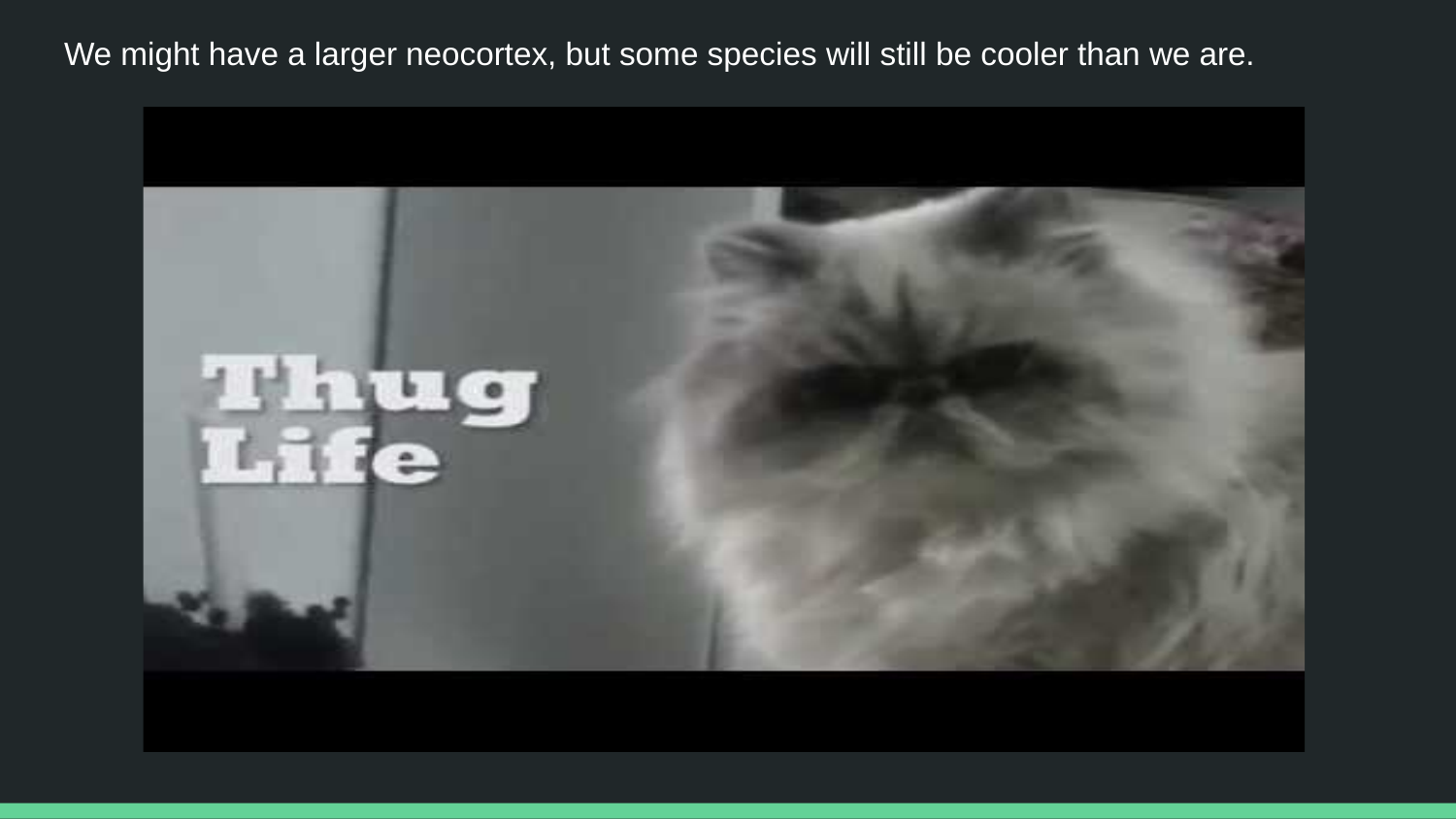

# We might have a larger neocortex, but some species will still be cooler than we are.